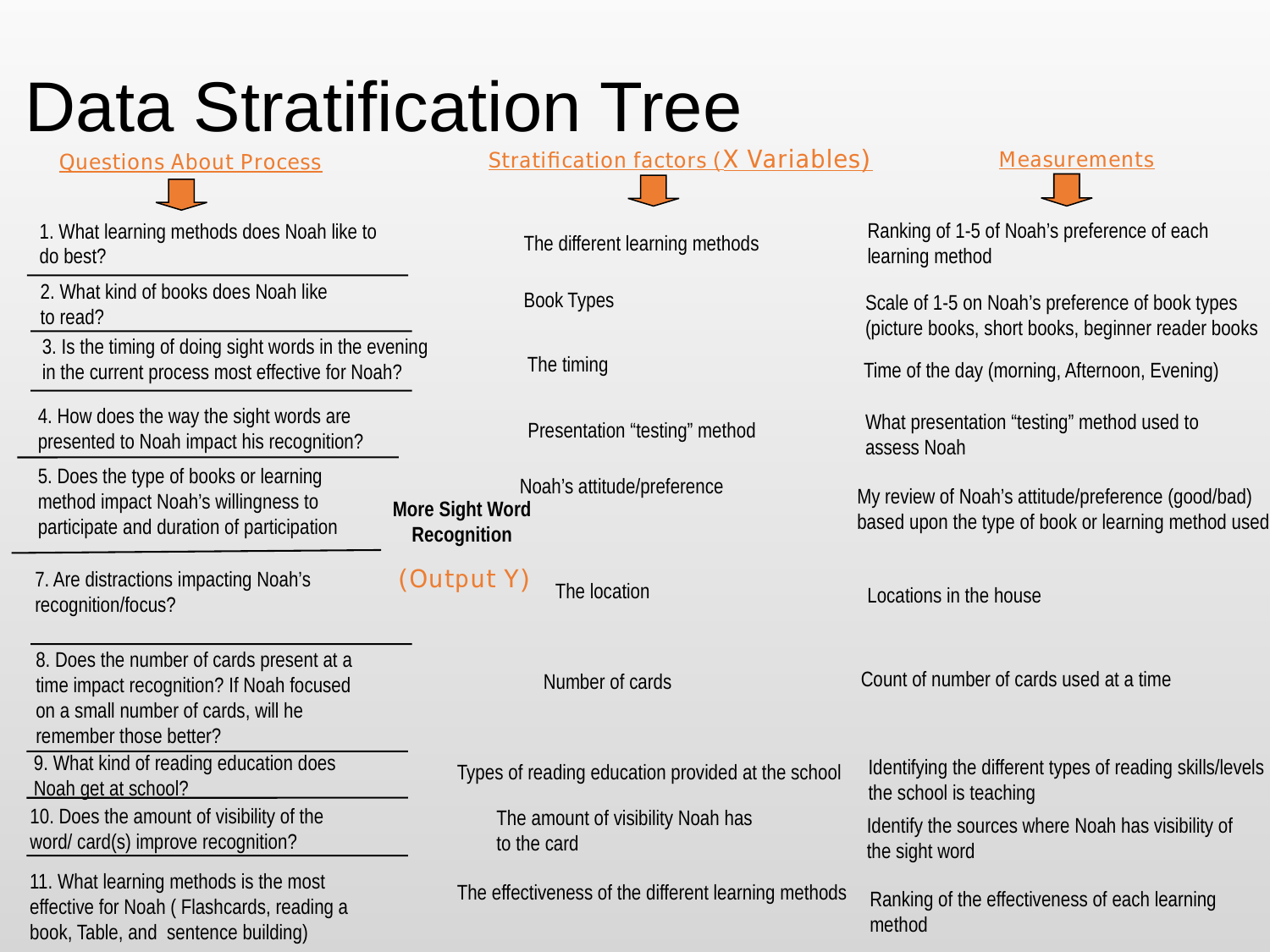

# Data Stratification Tree
Stratification factors (X Variables)
Measurements
Questions About Process

Ranking of 1-5 of Noah’s preference of each learning method
1. What learning methods does Noah like to do best?
The different learning methods
2. What kind of books does Noah like to read?

Book Types
Scale of 1-5 on Noah’s preference of book types (picture books, short books, beginner reader books
3. Is the timing of doing sight words in the evening in the current process most effective for Noah?

The timing
Time of the day (morning, Afternoon, Evening)

4. How does the way the sight words are presented to Noah impact his recognition?
What presentation “testing” method used to assess Noah
Presentation “testing” method
5. Does the type of books or learning method impact Noah’s willingness to participate and duration of participation

Noah’s attitude/preference
My review of Noah’s attitude/preference (good/bad) based upon the type of book or learning method used
More Sight Word Recognition

(Output Y)
7. Are distractions impacting Noah’s recognition/focus?
The location
Locations in the house
8. Does the number of cards present at a time impact recognition? If Noah focused on a small number of cards, will he remember those better?

Count of number of cards used at a time
Number of cards
9. What kind of reading education does Noah get at school?
Identifying the different types of reading skills/levels the school is teaching

Types of reading education provided at the school
10. Does the amount of visibility of the word/ card(s) improve recognition?

The amount of visibility Noah has to the card
Identify the sources where Noah has visibility of the sight word

11. What learning methods is the most effective for Noah ( Flashcards, reading a book, Table, and  sentence building)
The effectiveness of the different learning methods
Ranking of the effectiveness of each learning method